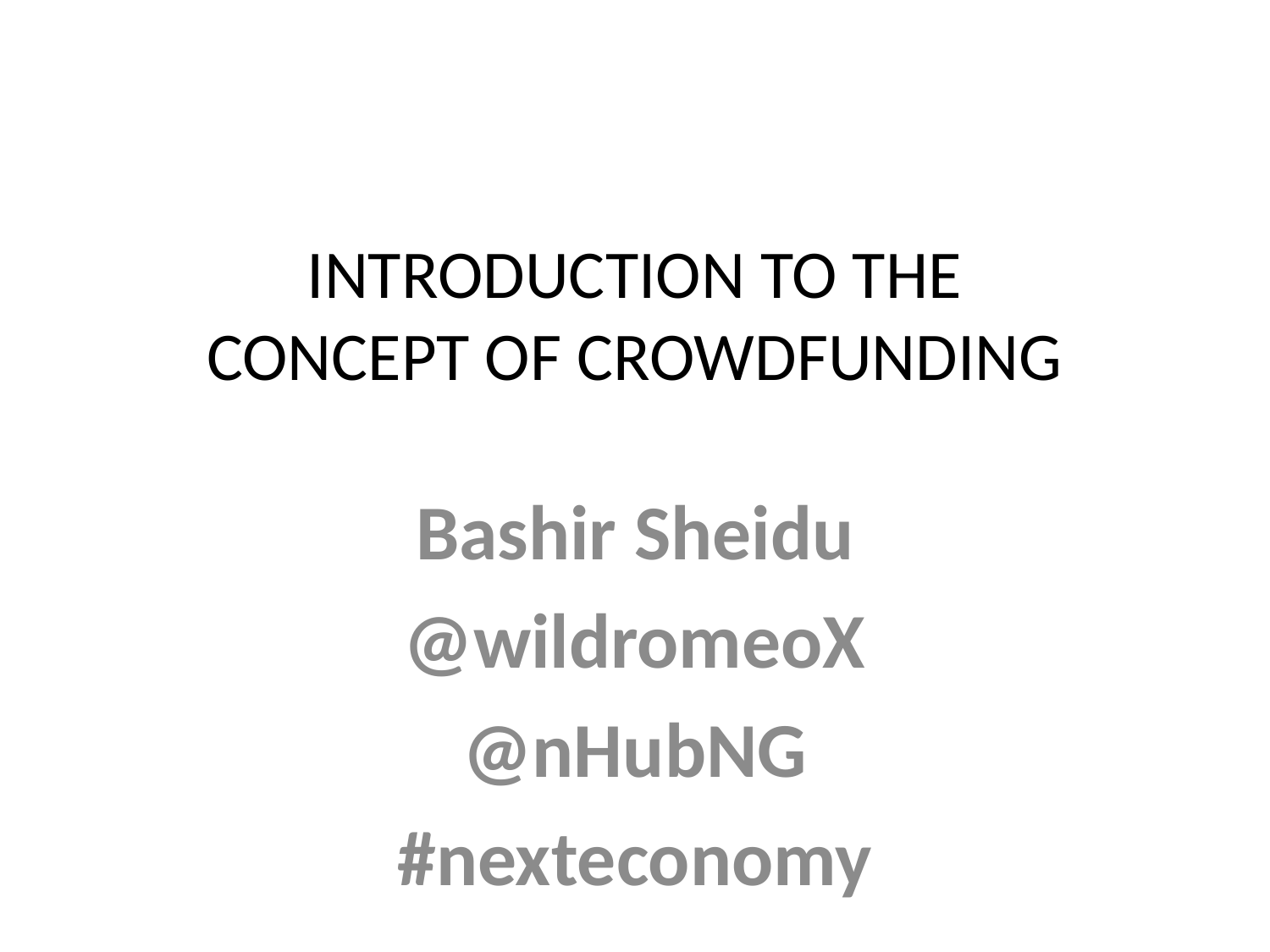

# INTRODUCTION TO THE CONCEPT OF CROWDFUNDING
Bashir Sheidu
@wildromeoX
@nHubNG
#nexteconomy